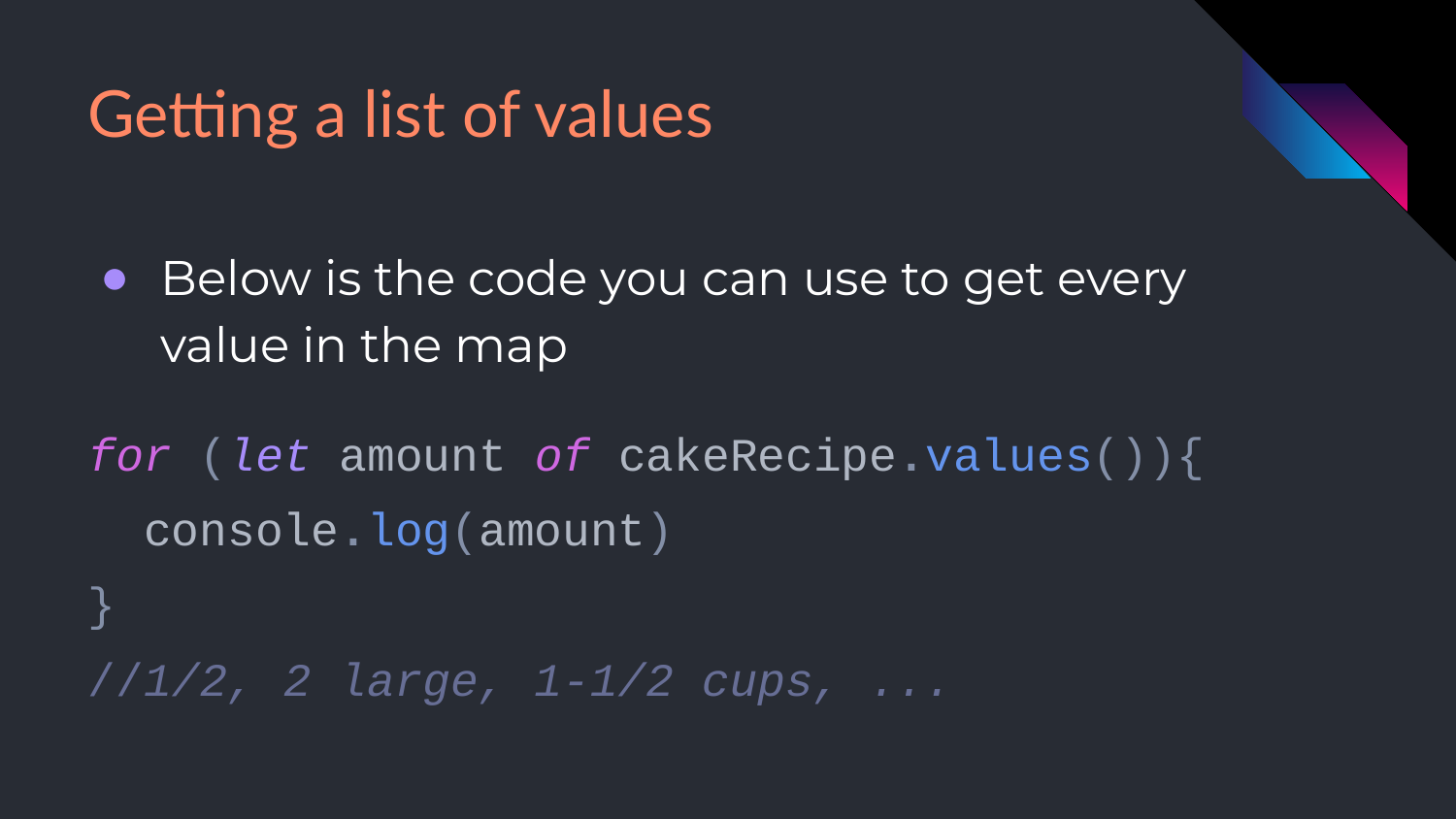

# Getting a list of values
Below is the code you can use to get every value in the map
for (let amount of cakeRecipe.values()){
  console.log(amount)
}
//1/2, 2 large, 1-1/2 cups, ...